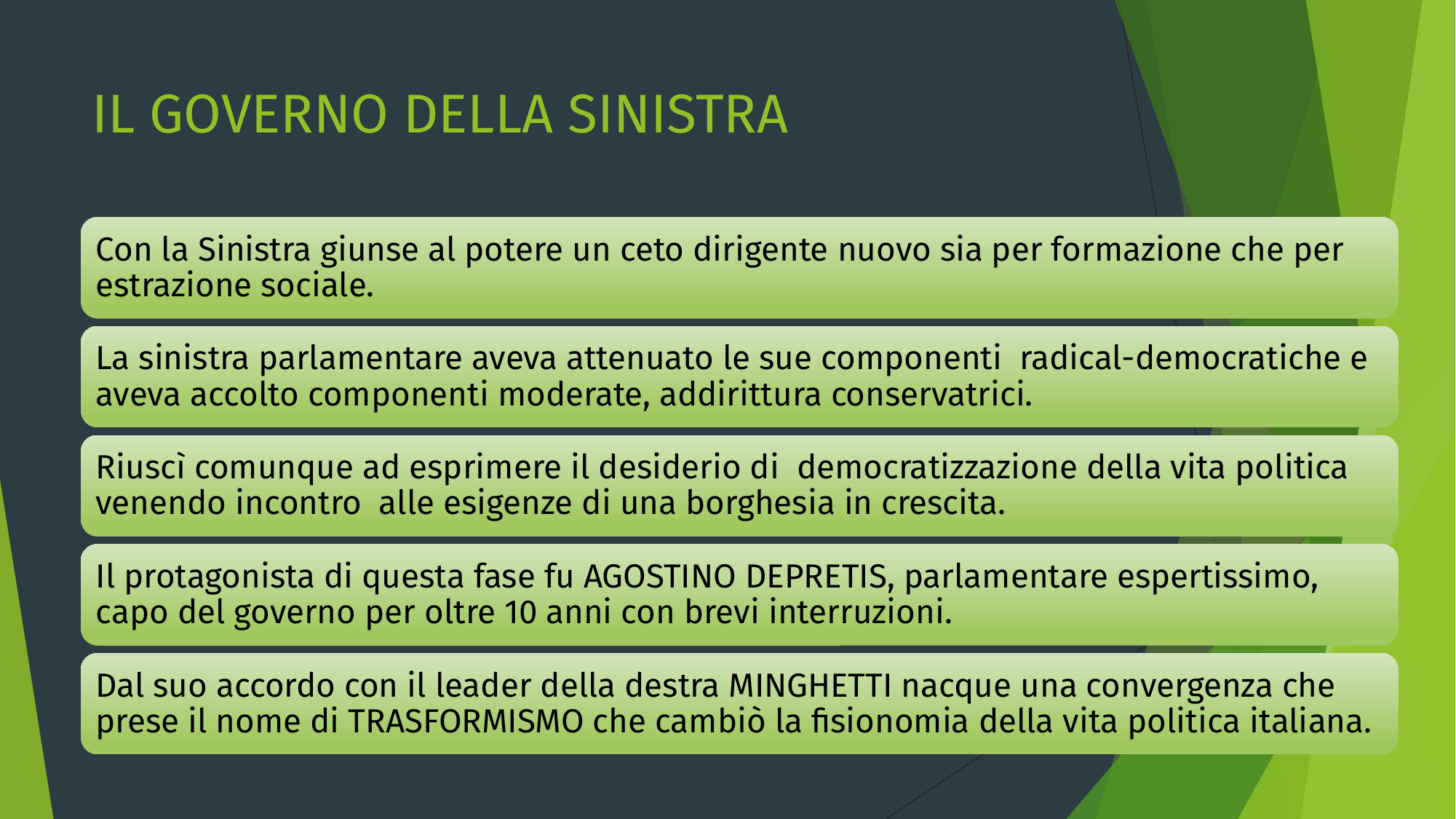

# IL GOVERNO DELLA SINISTRA

Con la Sinistra giunse al potere un ceto dirigente nuovo sia per formazione che per estrazione sociale.

La sinistra parlamentare aveva attenuato le sue componenti  radical-democratiche e aveva accolto componenti moderate, addirittura conservatrici.

Riuscì comunque ad esprimere il desiderio di  democratizzazione della vita politica venendo incontro  alle esigenze di una borghesia in crescita.

Il protagonista di questa fase fu AGOSTINO DEPRETIS, parlamentare espertissimo, capo del governo per oltre 10 anni con brevi interruzioni.

Dal suo accordo con il leader della destra MINGHETTI nacque una convergenza che prese il nome di TRASFORMISMO che cambiò la fisionomia della vita politica italiana.